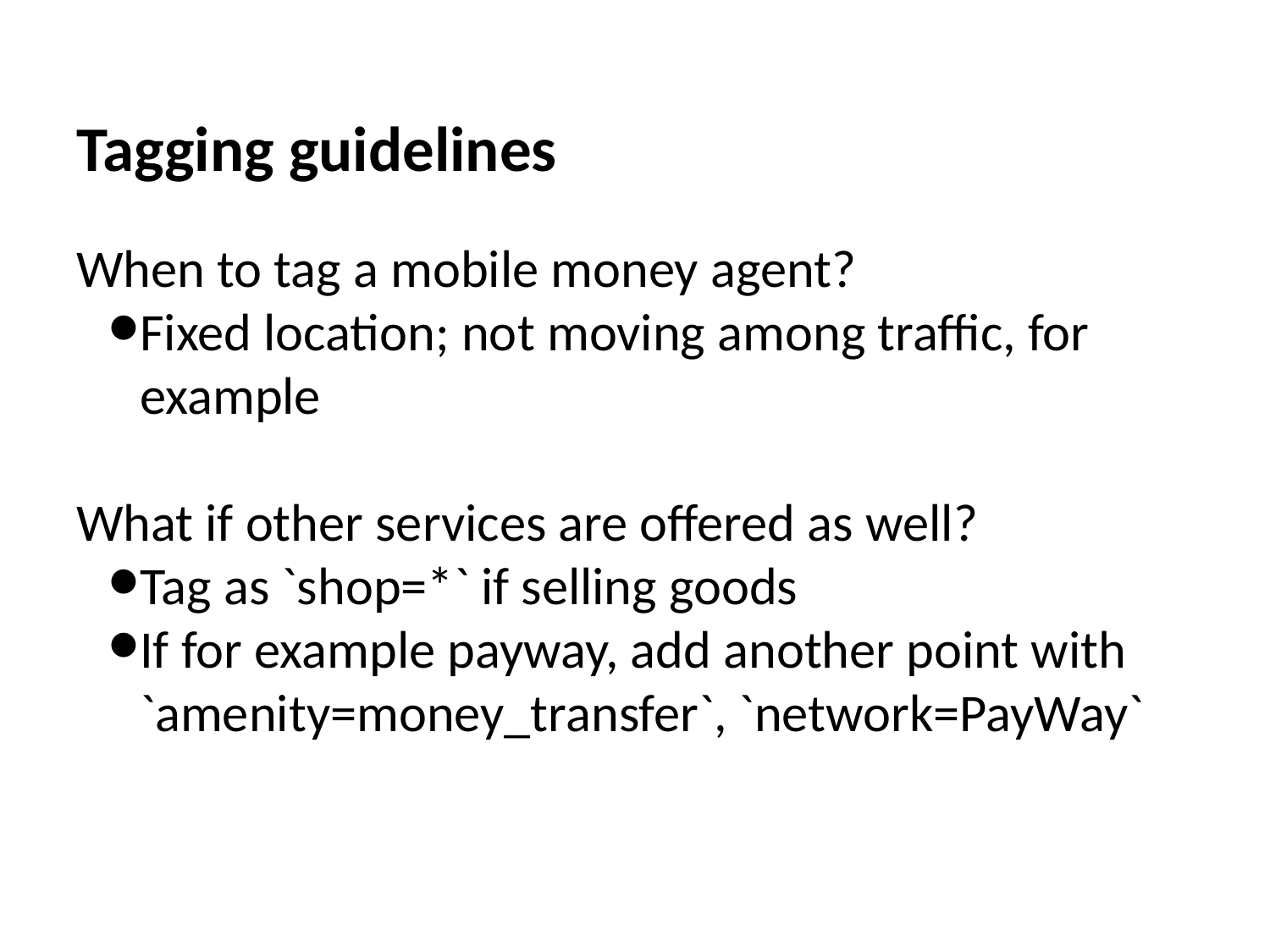

# Tagging guidelines
When to tag a mobile money agent?
Fixed location; not moving among traffic, for example

What if other services are offered as well?
Tag as `shop=*` if selling goods
If for example payway, add another point with `amenity=money_transfer`, `network=PayWay`